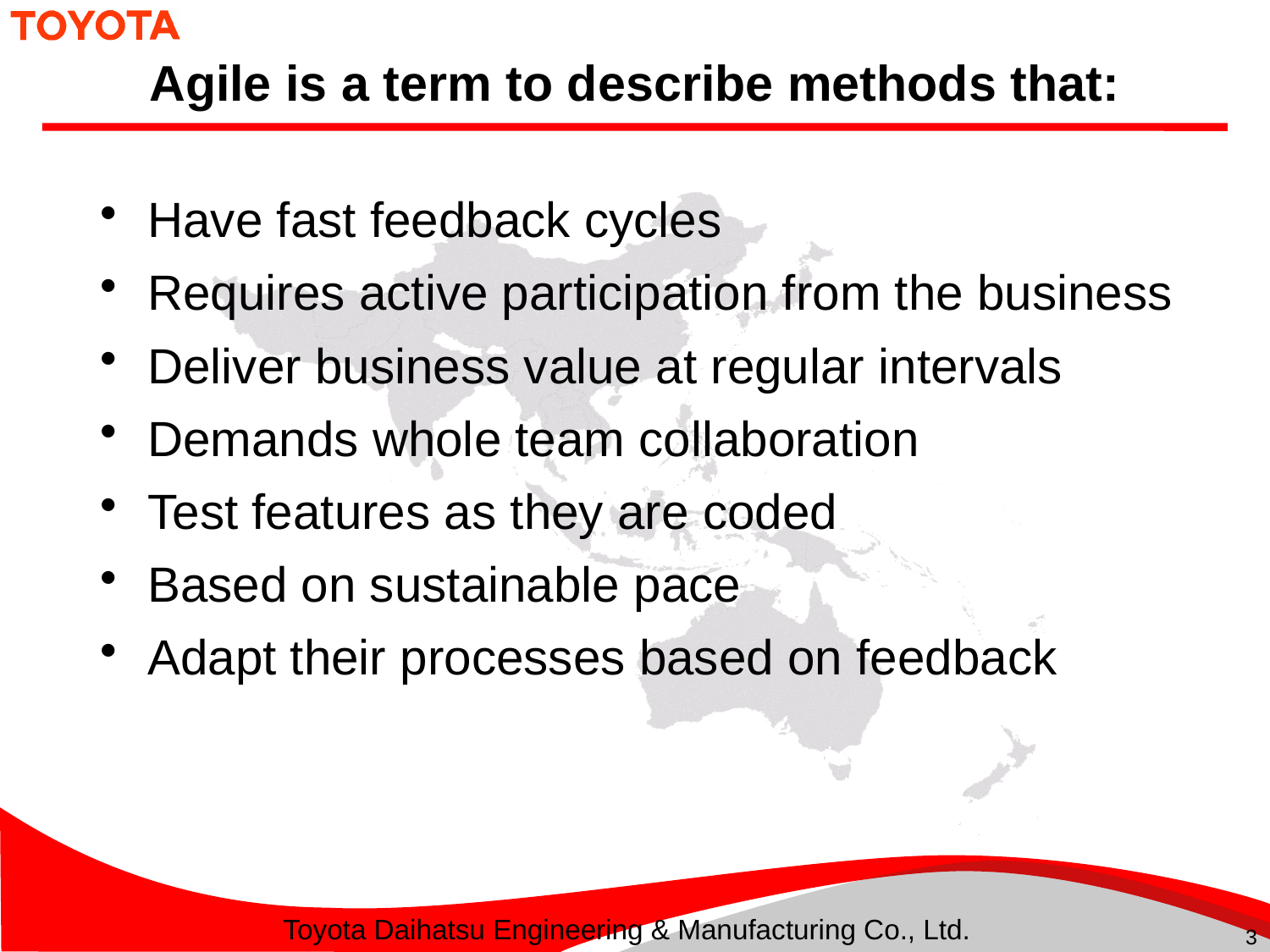

# Agile is a term to describe methods that:
Have fast feedback cycles
Requires active participation from the business
Deliver business value at regular intervals
Demands whole team collaboration
Test features as they are coded
Based on sustainable pace
Adapt their processes based on feedback
3